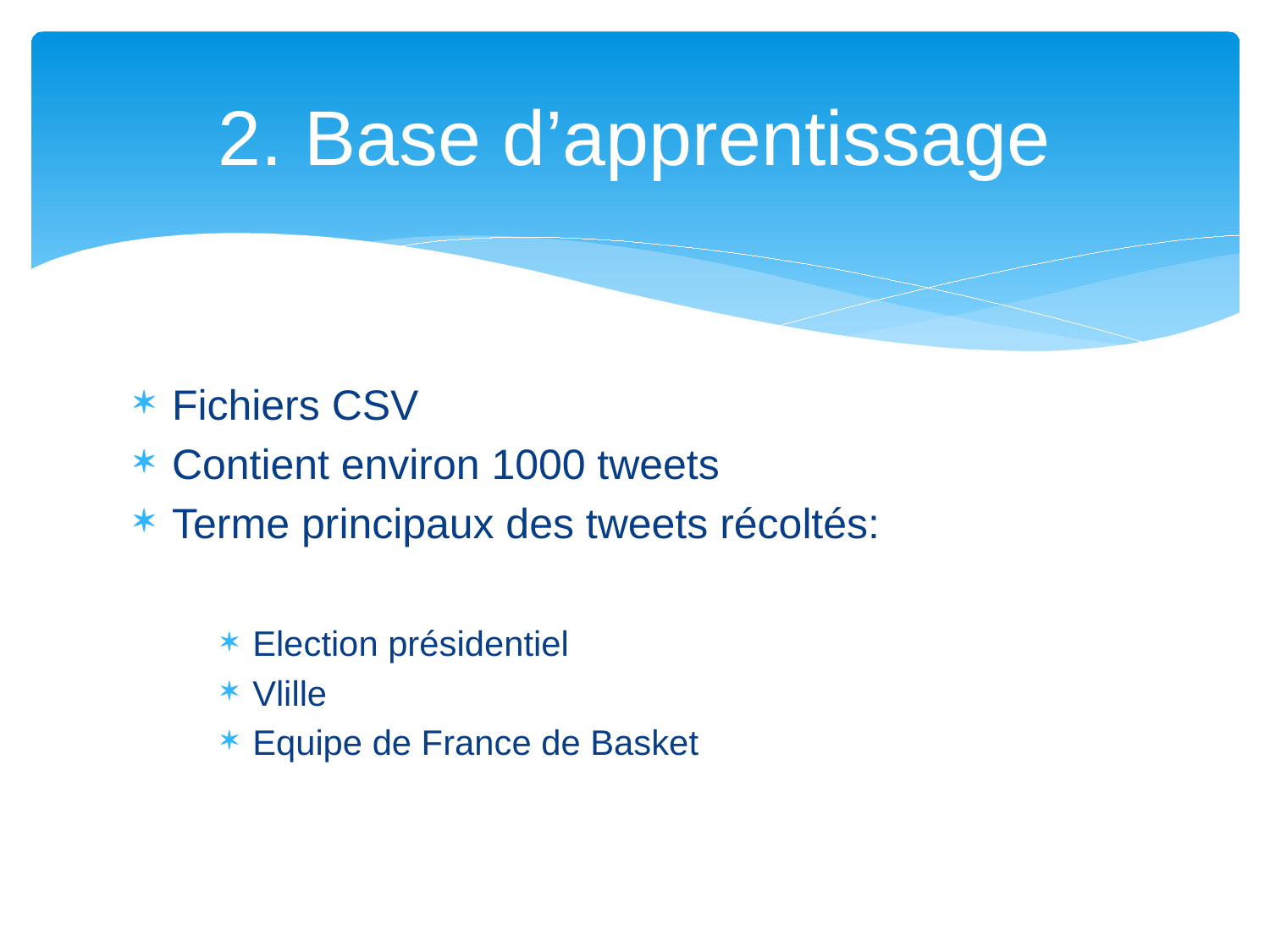

# 2. Base d’apprentissage
Fichiers CSV
Contient environ 1000 tweets
Terme principaux des tweets récoltés:

Election présidentiel
Vlille
Equipe de France de Basket